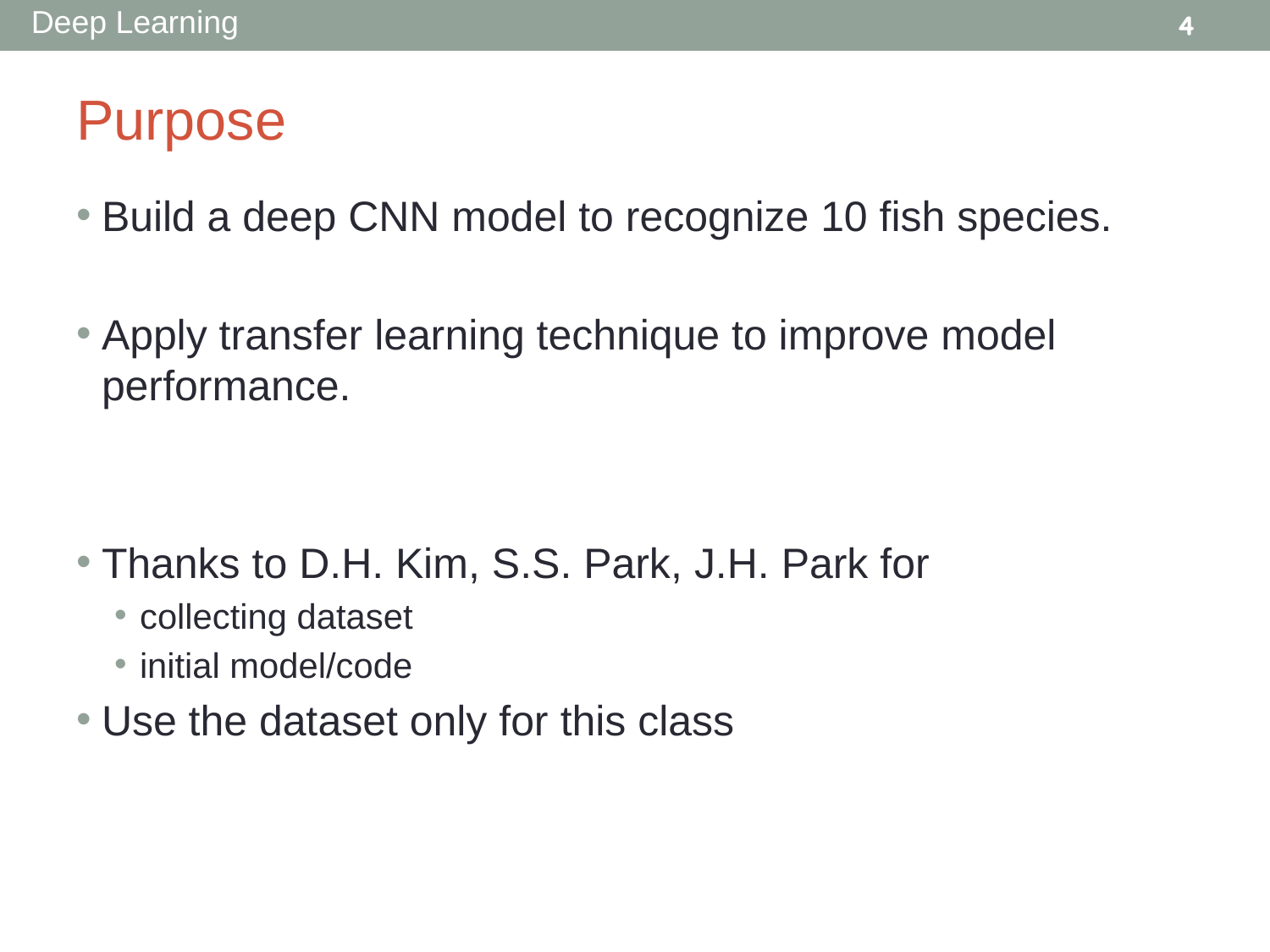

# Purpose
Build a deep CNN model to recognize 10 fish species.

Apply transfer learning technique to improve model performance.

Thanks to D.H. Kim, S.S. Park, J.H. Park for
collecting dataset
initial model/code
Use the dataset only for this class